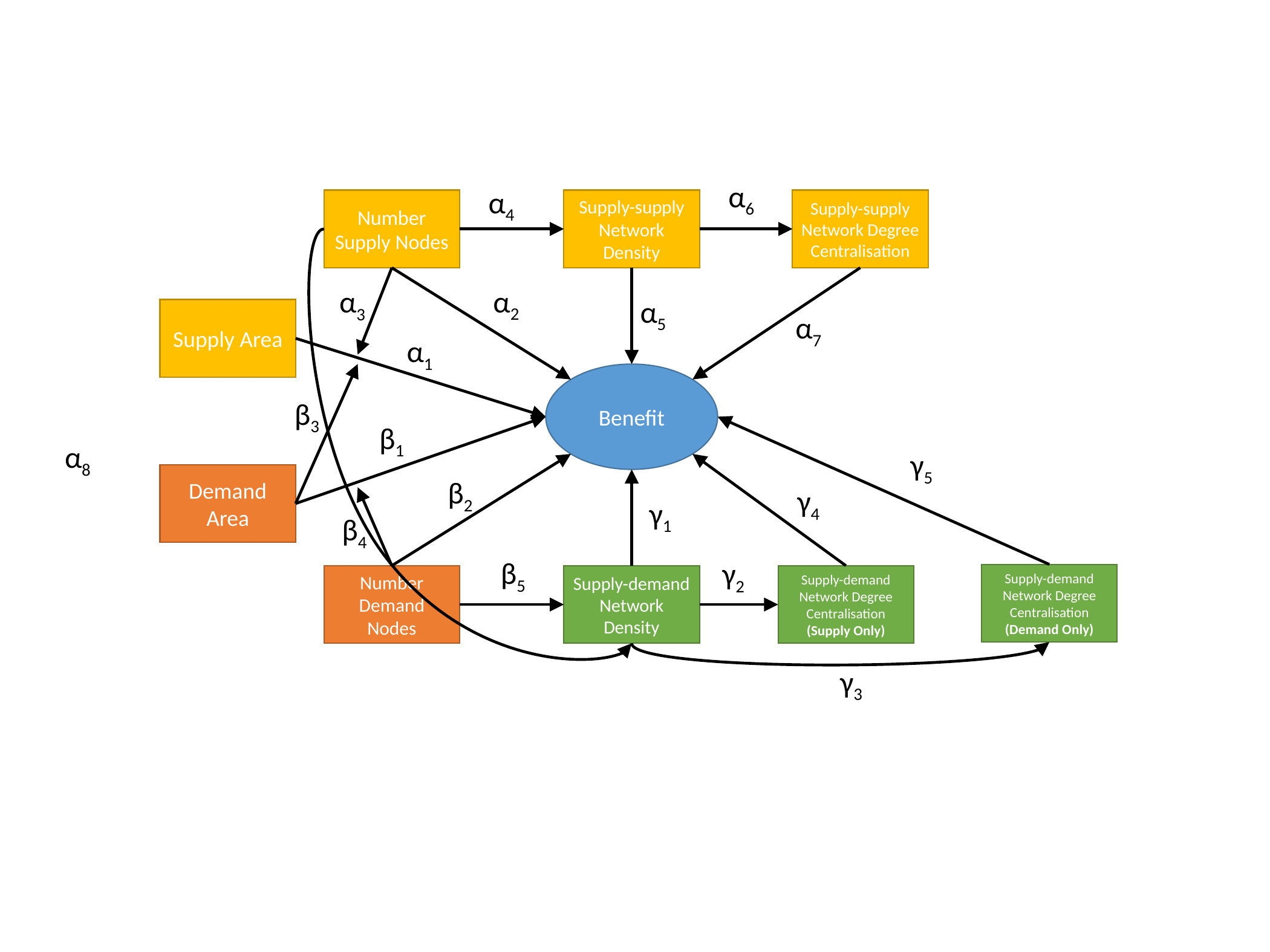

α6
α4
Number Supply Nodes
Supply-supply Network Density
Supply-supply Network Degree Centralisation
α2
α3
α5
Supply Area
α7
α1
Benefit
β3
β1
α8
γ5
Demand Area
β2
γ4
γ1
β4
β5
γ2
Supply-demand Network Degree Centralisation (Demand Only)
Number Demand Nodes
Supply-demand Network Density
Supply-demand Network Degree Centralisation (Supply Only)
γ3